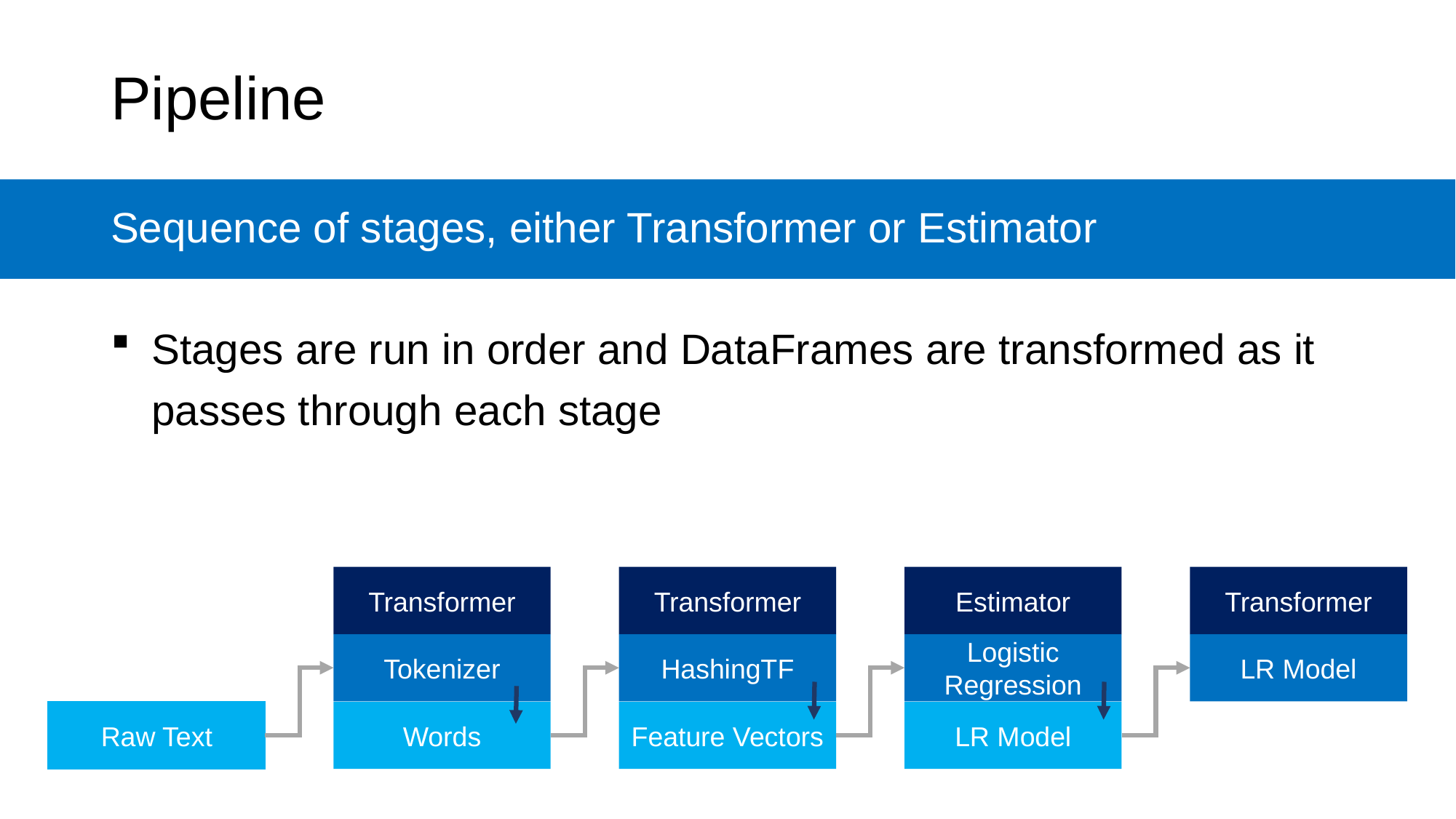

# Pipeline

Sequence of stages, either Transformer or Estimator
Stages are run in order and DataFrames are transformed as it passes through each stage
Transformer
Tokenizer
Words
Transformer
HashingTF
Feature Vectors
Estimator
Logistic Regression
LR Model
Transformer
LR Model
Raw Text